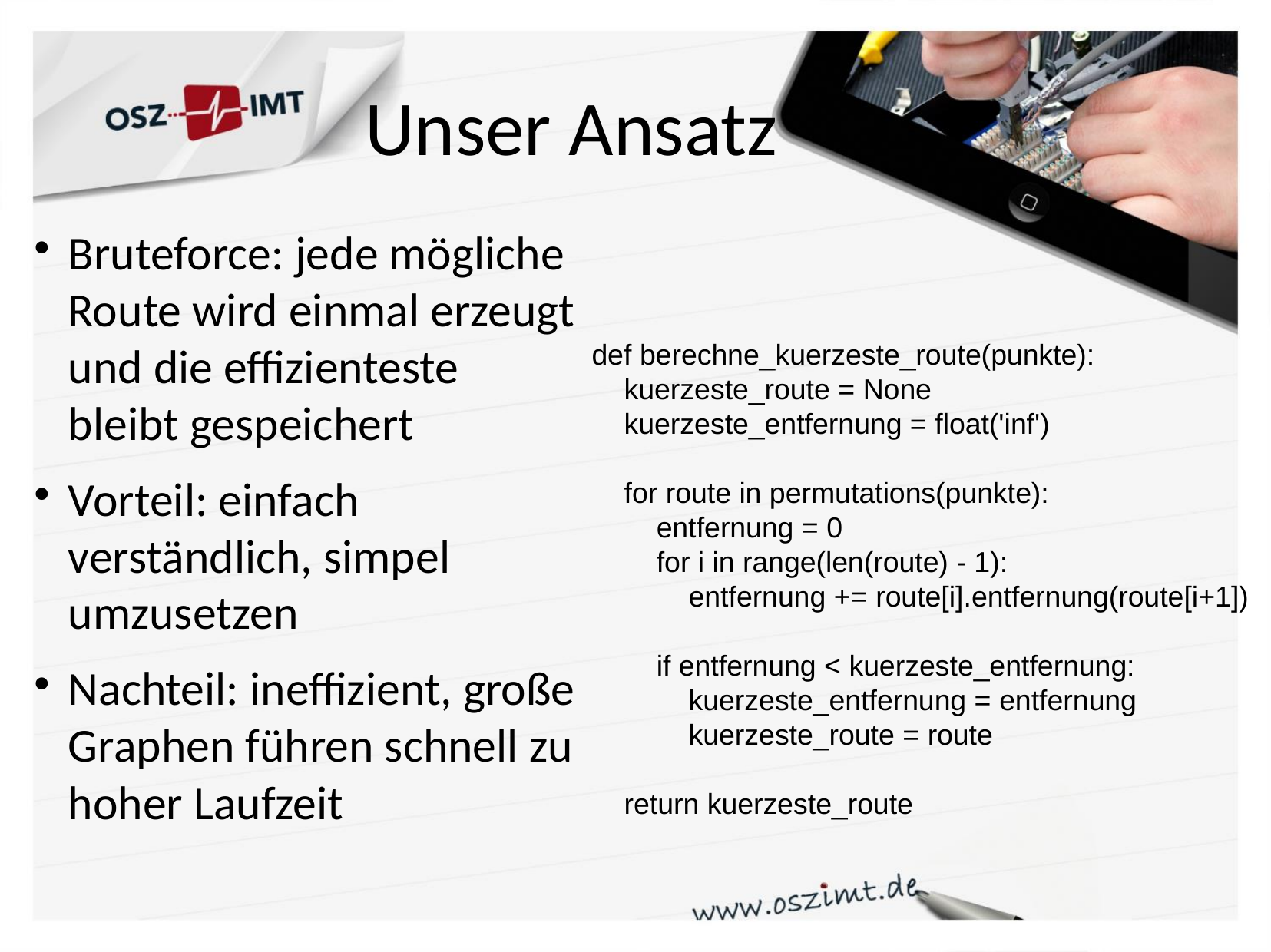

Unser Ansatz
# Bruteforce: jede mögliche Route wird einmal erzeugt und die effizienteste bleibt gespeichert
Vorteil: einfach verständlich, simpel umzusetzen
Nachteil: ineffizient, große Graphen führen schnell zu hoher Laufzeit
def berechne_kuerzeste_route(punkte):
    kuerzeste_route = None
    kuerzeste_entfernung = float('inf')

    for route in permutations(punkte):
        entfernung = 0
        for i in range(len(route) - 1):
            entfernung += route[i].entfernung(route[i+1])

        if entfernung < kuerzeste_entfernung:
            kuerzeste_entfernung = entfernung
            kuerzeste_route = route

    return kuerzeste_route